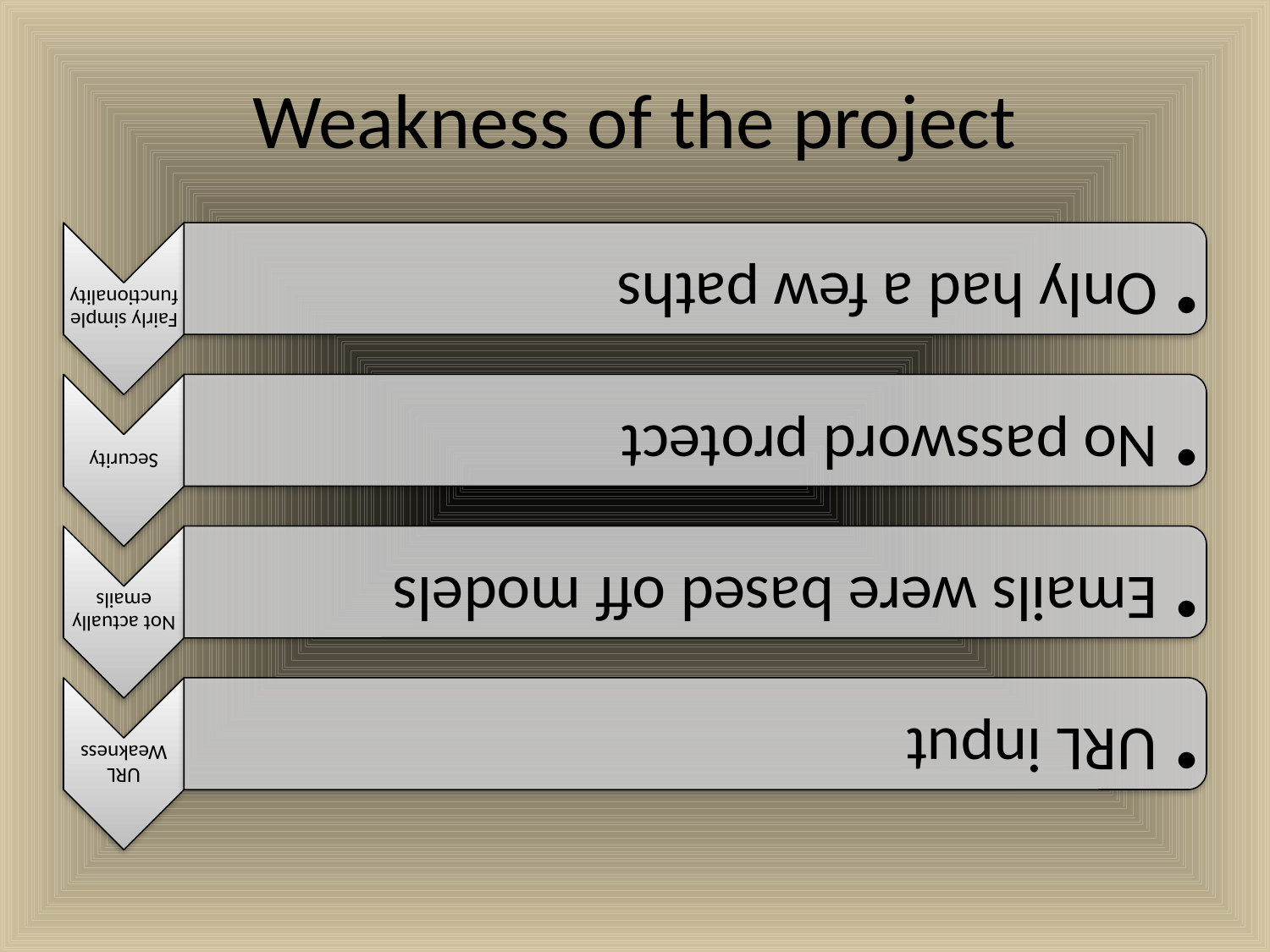

# Weakness of the project
Fairly simple functionality
Only had a few paths
Security
No password protect
Not actually emails
Emails were based off models
URL Weakness
URL input